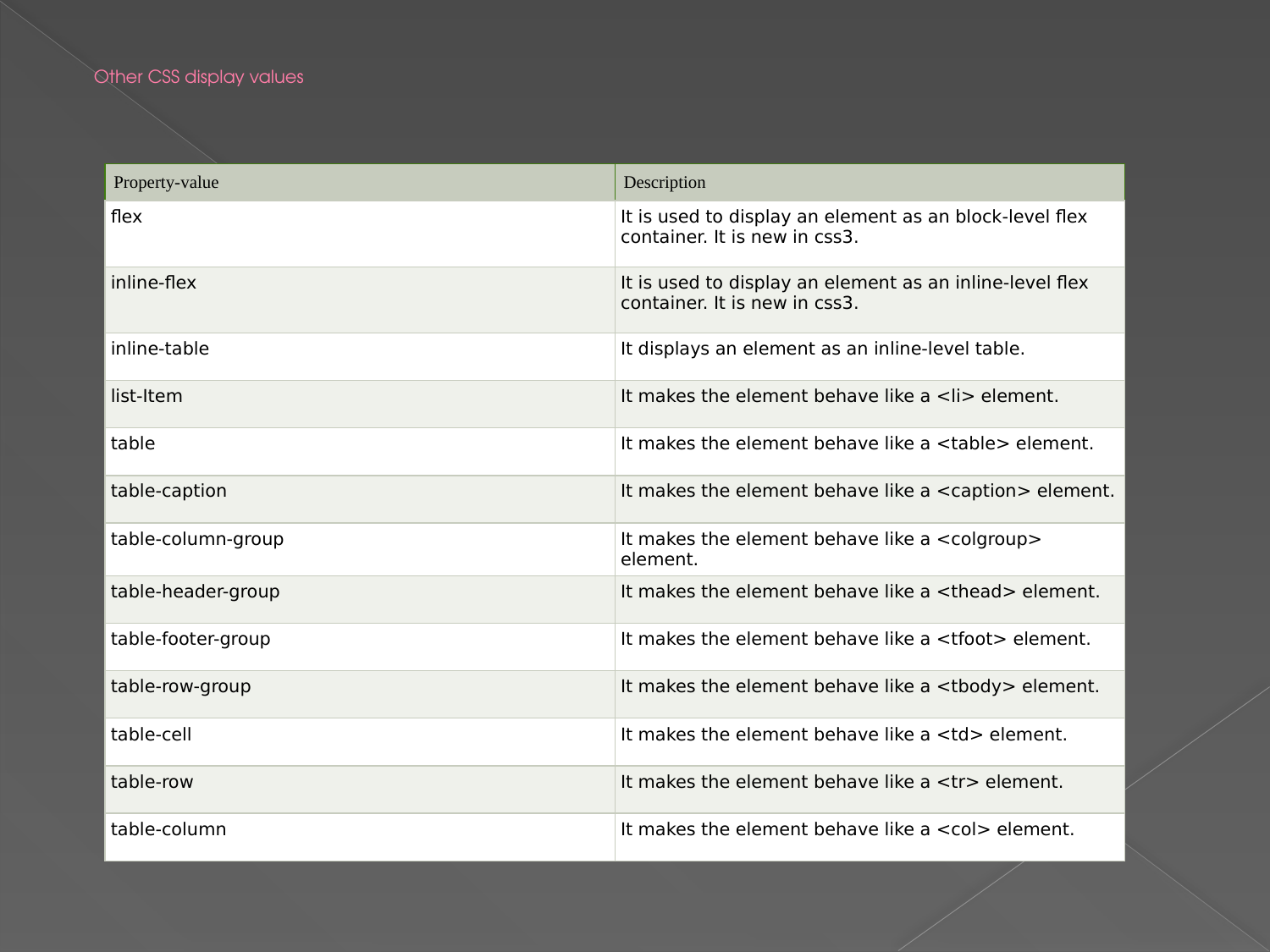

# Other CSS display values
| Property-value | Description |
| --- | --- |
| flex | It is used to display an element as an block-level flex container. It is new in css3. |
| inline-flex | It is used to display an element as an inline-level flex container. It is new in css3. |
| inline-table | It displays an element as an inline-level table. |
| list-Item | It makes the element behave like a <li> element. |
| table | It makes the element behave like a <table> element. |
| table-caption | It makes the element behave like a <caption> element. |
| table-column-group | It makes the element behave like a <colgroup> element. |
| table-header-group | It makes the element behave like a <thead> element. |
| table-footer-group | It makes the element behave like a <tfoot> element. |
| table-row-group | It makes the element behave like a <tbody> element. |
| table-cell | It makes the element behave like a <td> element. |
| table-row | It makes the element behave like a <tr> element. |
| table-column | It makes the element behave like a <col> element. |